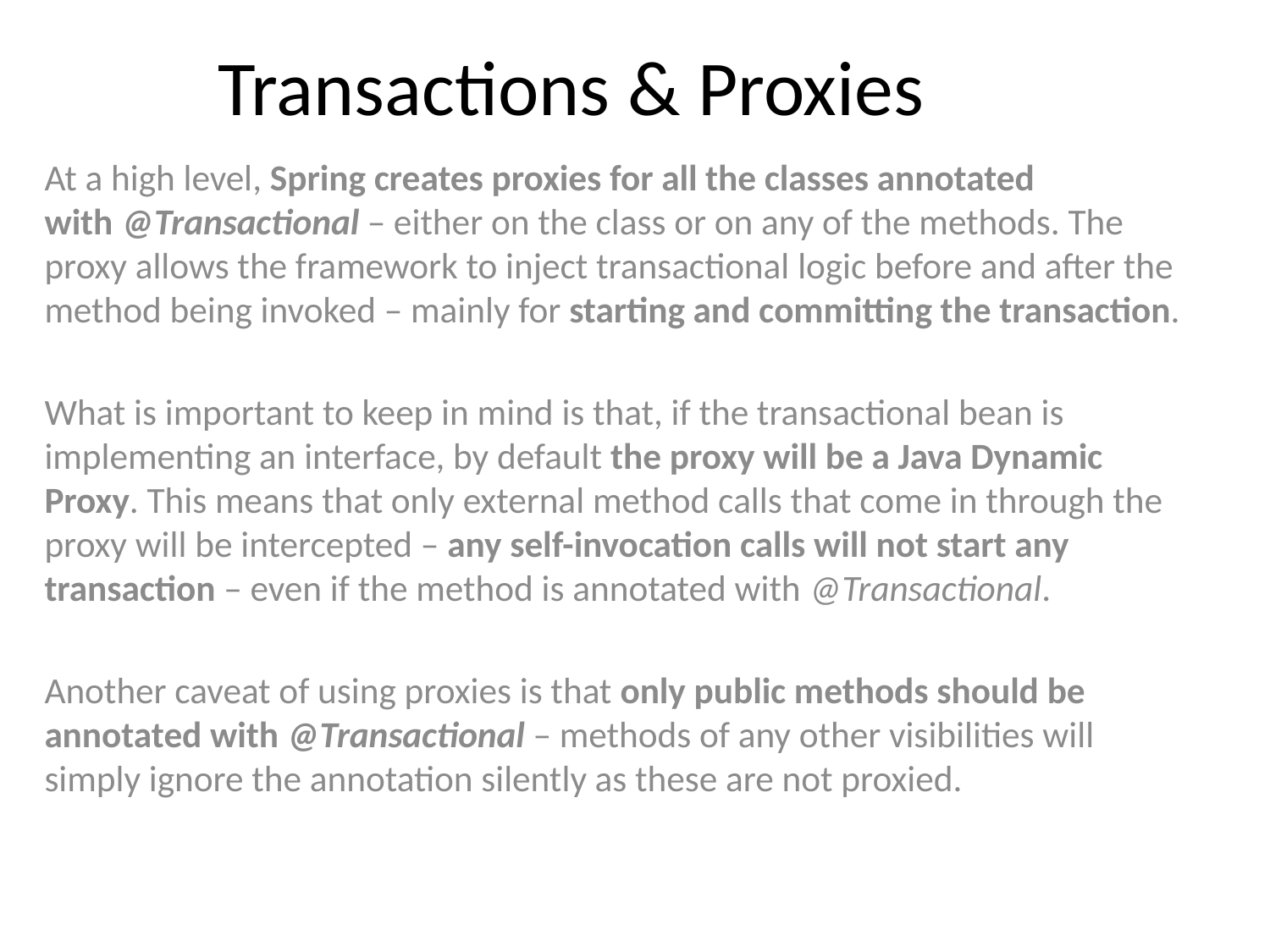

# Transactions & Proxies
At a high level, Spring creates proxies for all the classes annotated with @Transactional – either on the class or on any of the methods. The proxy allows the framework to inject transactional logic before and after the method being invoked – mainly for starting and committing the transaction.

What is important to keep in mind is that, if the transactional bean is implementing an interface, by default the proxy will be a Java Dynamic Proxy. This means that only external method calls that come in through the proxy will be intercepted – any self-invocation calls will not start any transaction – even if the method is annotated with @Transactional.

Another caveat of using proxies is that only public methods should be annotated with @Transactional – methods of any other visibilities will simply ignore the annotation silently as these are not proxied.